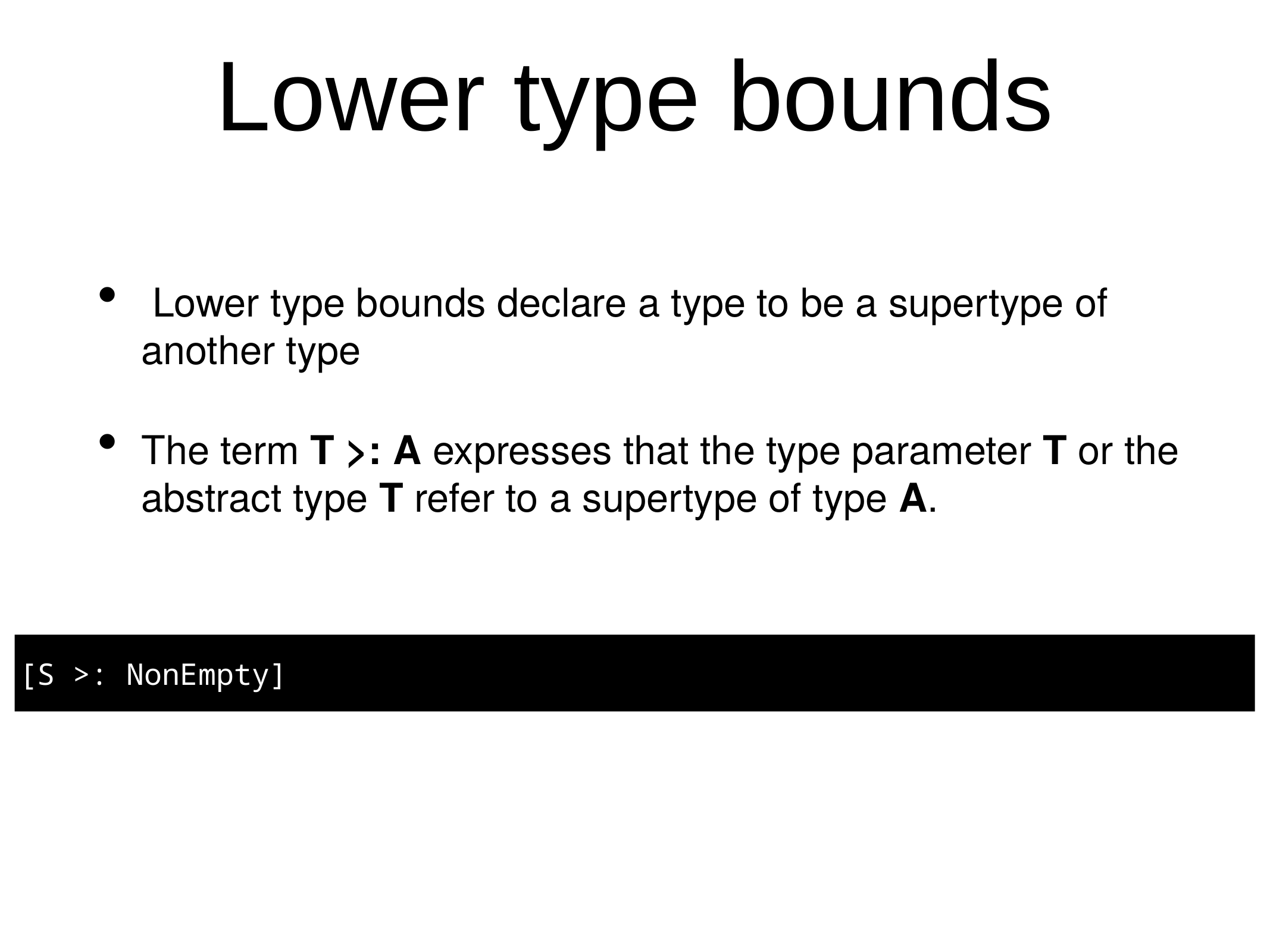

# Lower type bounds
 Lower type bounds declare a type to be a supertype of another type
The term T >: A expresses that the type parameter T or the abstract type T refer to a supertype of type A.
[S >: NonEmpty]